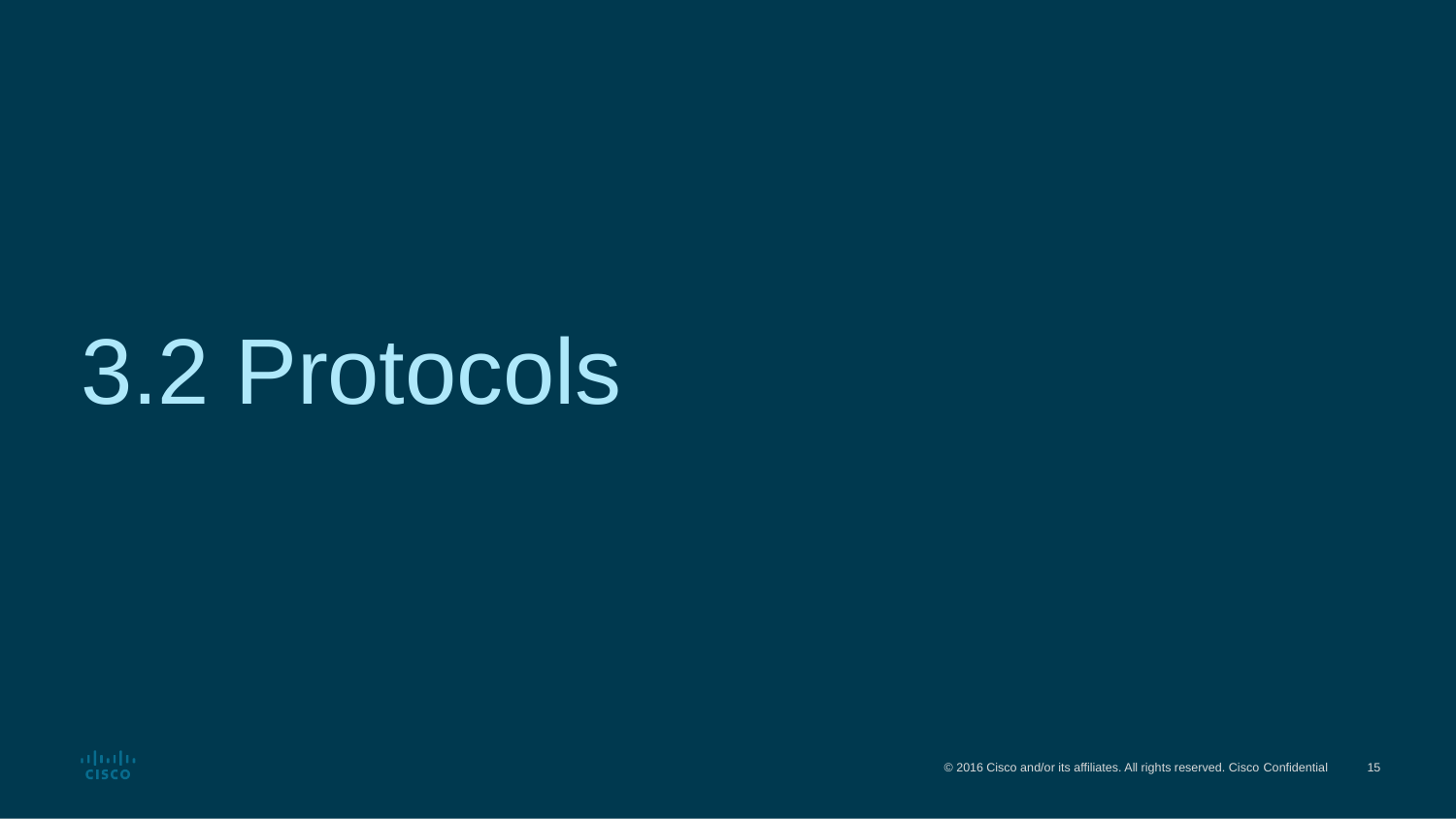

# 3.2 Protocols
© 2016 Cisco and/or its affiliates. All rights reserved. Cisco Confidential
15